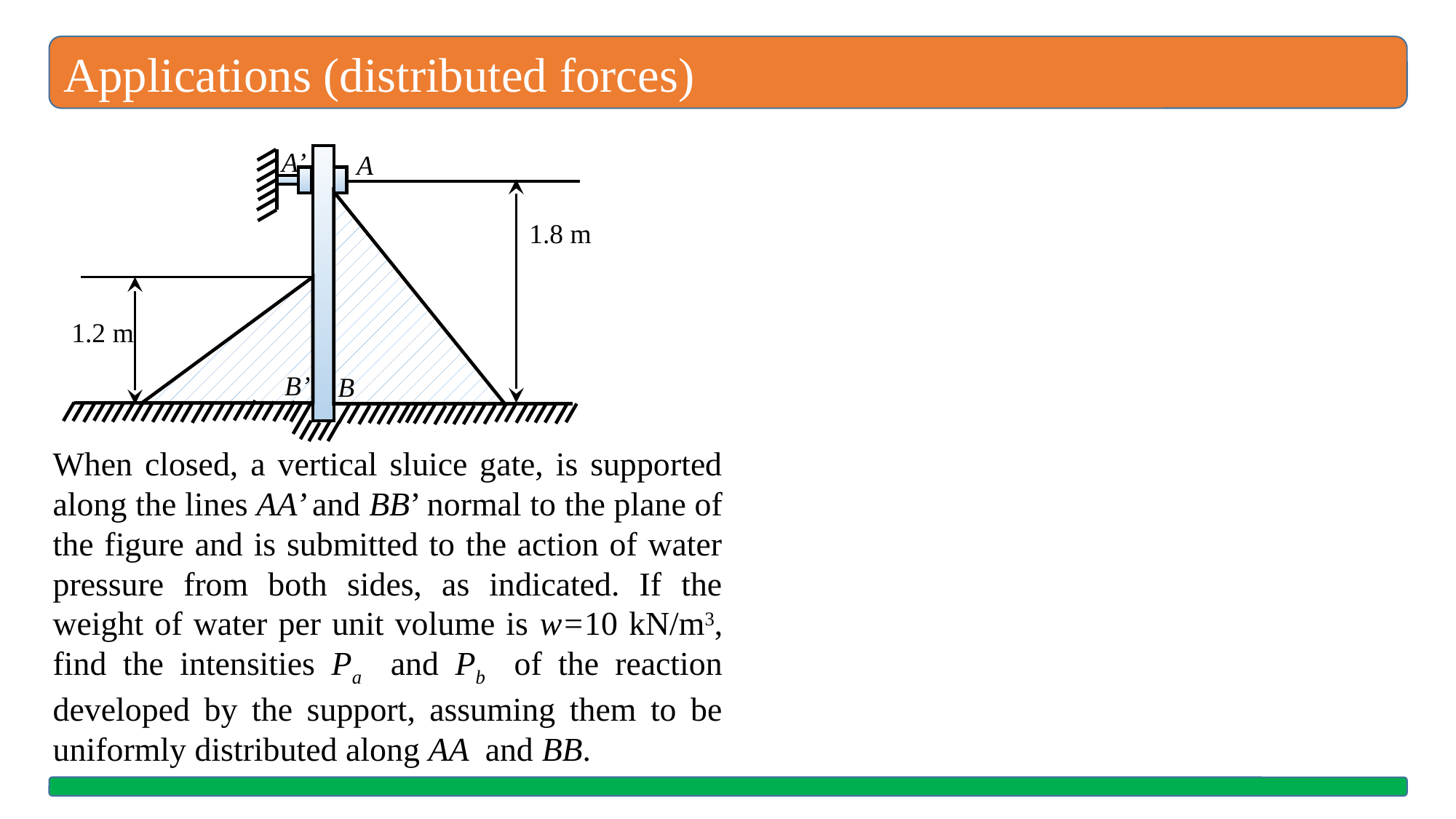

Applications (distributed forces)
A’
A

1.8 m
1.2 m
B’
B
When closed, a vertical sluice gate, is supported along the lines AA’ and BB’ normal to the plane of the figure and is submitted to the action of water pressure from both sides, as indicated. If the weight of water per unit volume is w=10 kN/m3, find the intensities Pa  and Pb  of the reaction developed by the support, assuming them to be uniformly distributed along AA  and BB.